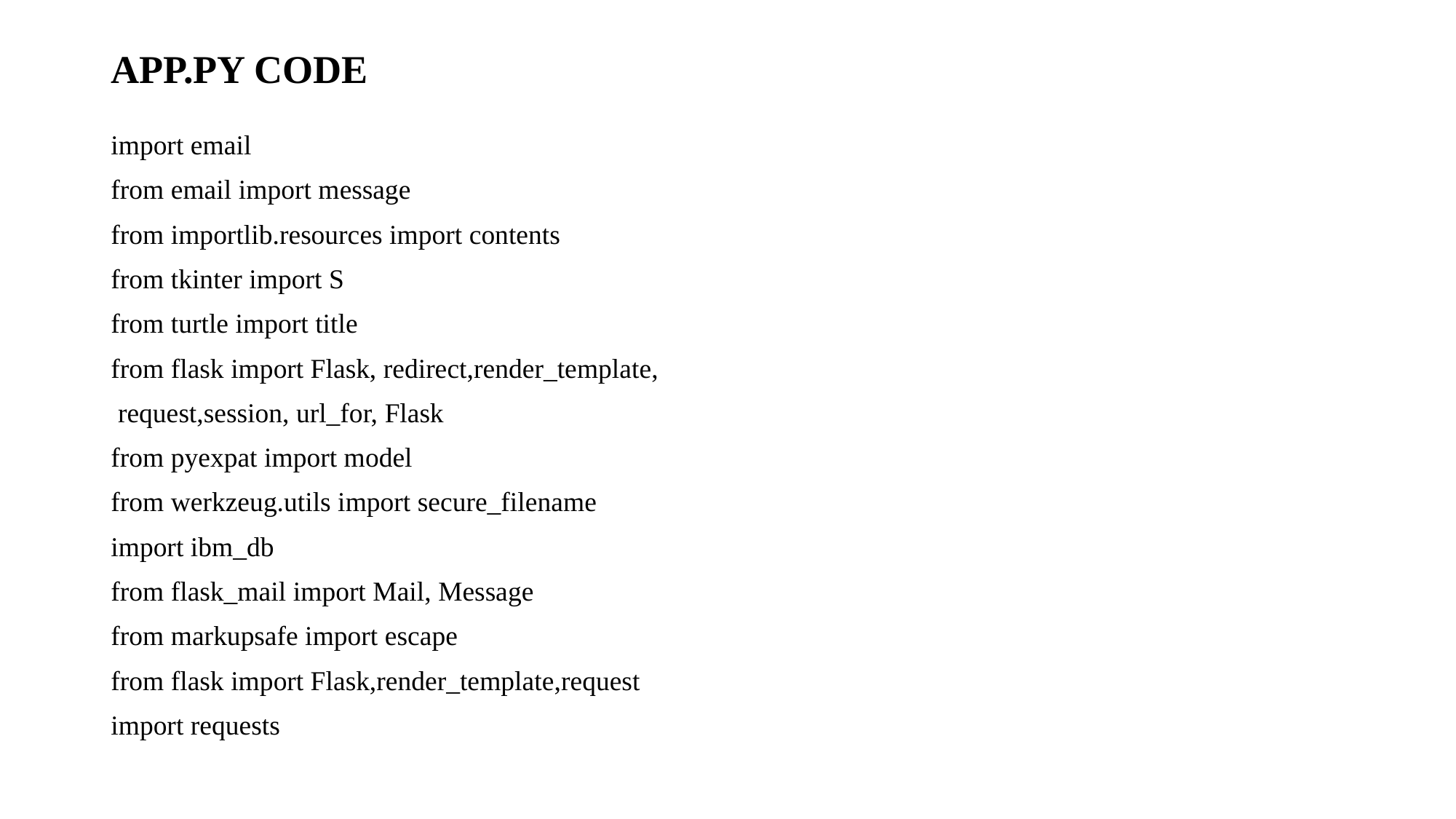

# APP.PY CODE
import email
from email import message
from importlib.resources import contents
from tkinter import S
from turtle import title
from flask import Flask, redirect,render_template,
 request,session, url_for, Flask
from pyexpat import model
from werkzeug.utils import secure_filename
import ibm_db
from flask_mail import Mail, Message
from markupsafe import escape
from flask import Flask,render_template,request
import requests